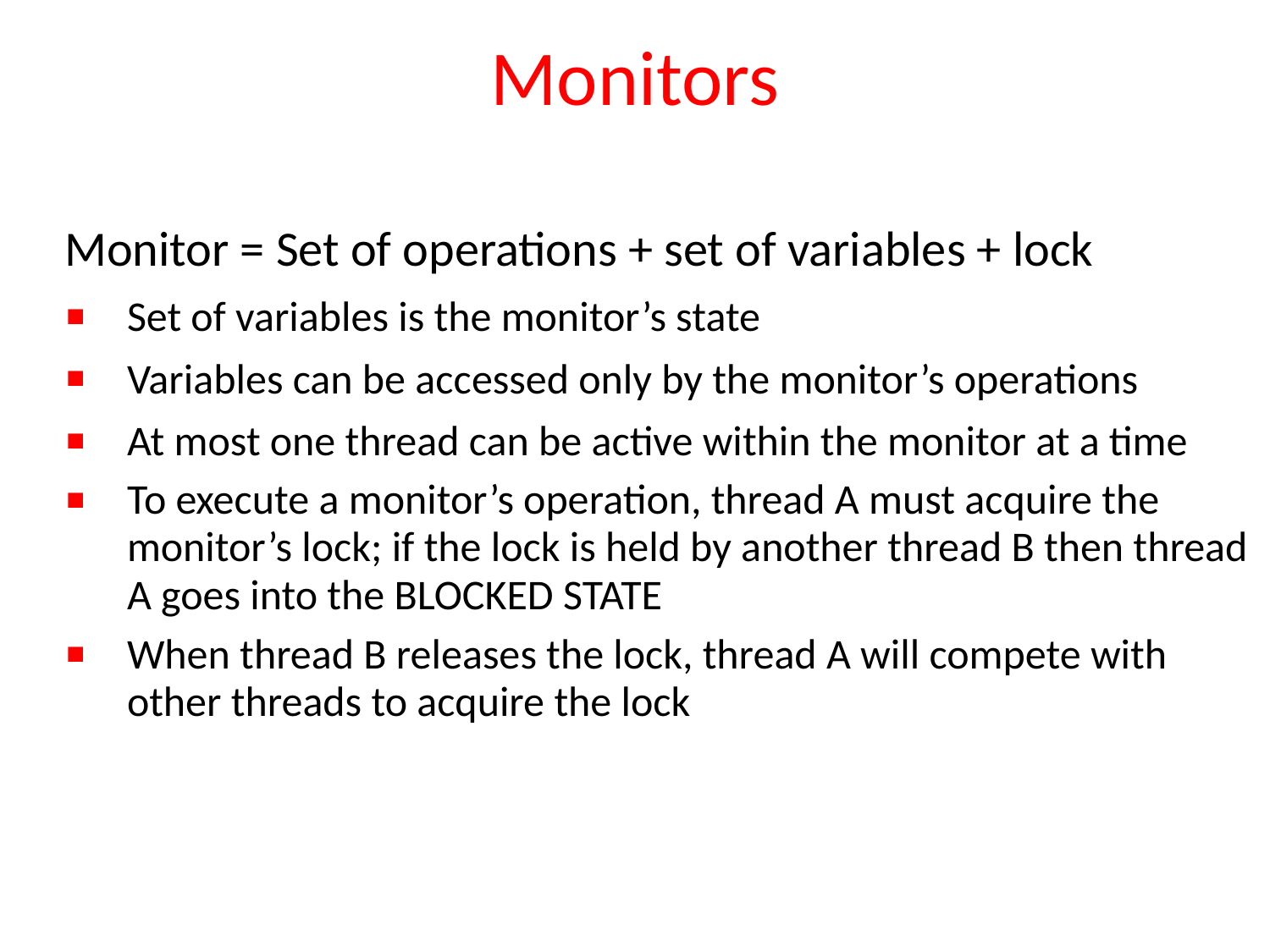

# Monitors
Monitor = Set of operations + set of variables + lock
Set of variables is the monitor’s state
Variables can be accessed only by the monitor’s operations
At most one thread can be active within the monitor at a time
To execute a monitor’s operation, thread A must acquire the monitor’s lock; if the lock is held by another thread B then thread A goes into the BLOCKED STATE
When thread B releases the lock, thread A will compete with other threads to acquire the lock